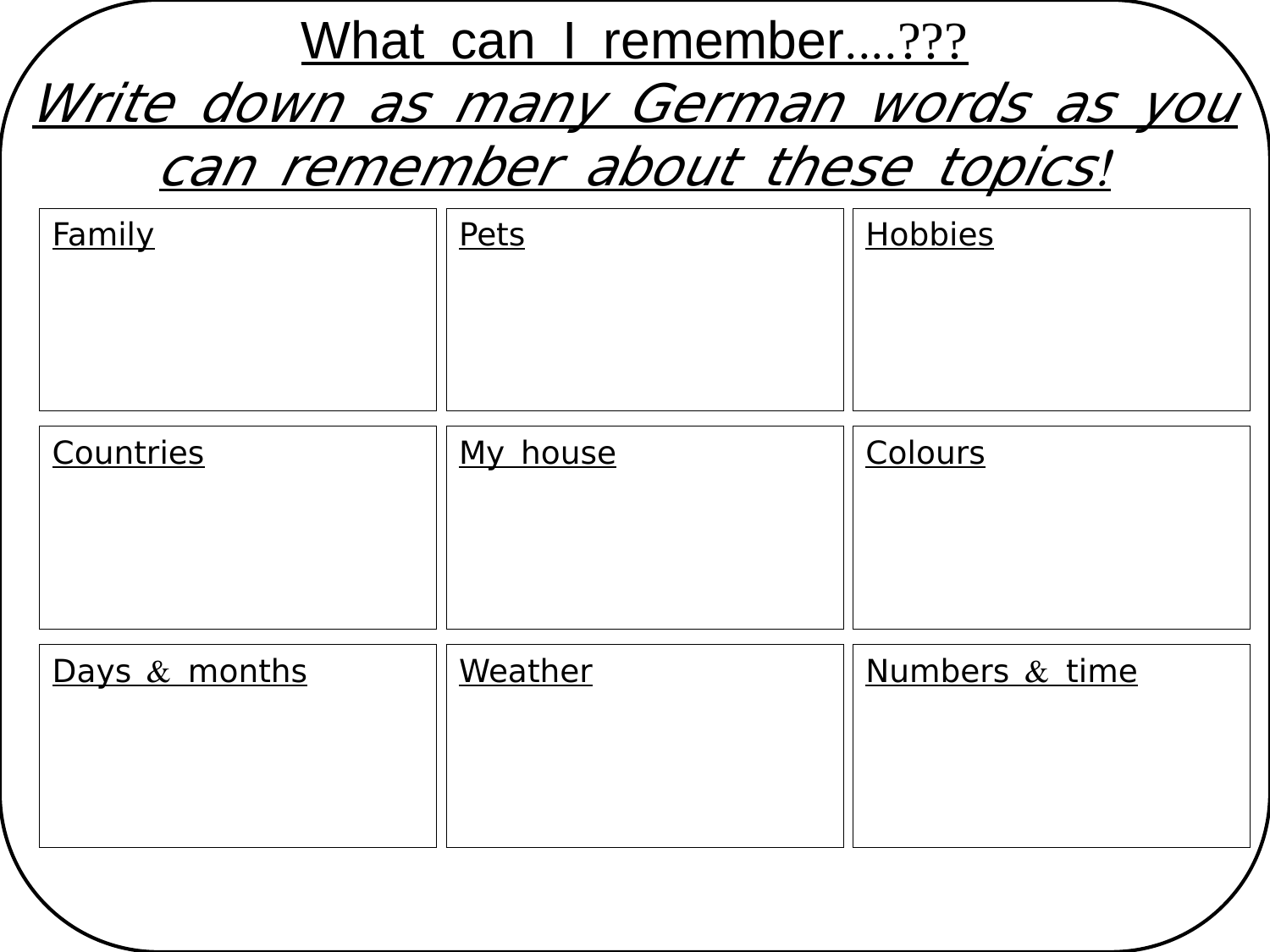

What can I remember....???
Write down as many German words as you can remember about these topics!

Family

Pets

Hobbies

Countries

My house

Colours

Days & months

Weather

Numbers & time